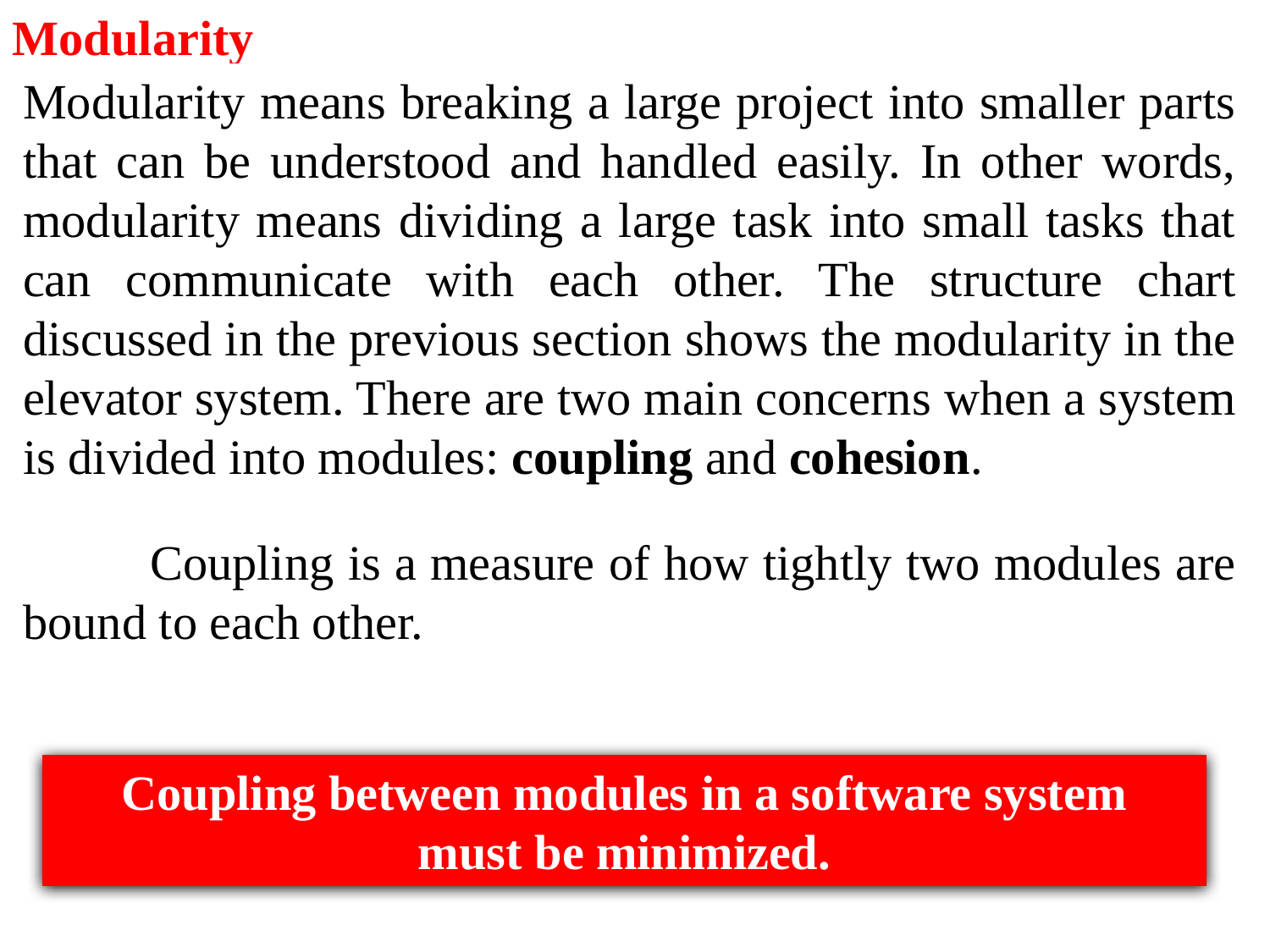

Modularity
Modularity means breaking a large project into smaller parts that can be understood and handled easily. In other words, modularity means dividing a large task into small tasks that can communicate with each other. The structure chart discussed in the previous section shows the modularity in the elevator system. There are two main concerns when a system is divided into modules: coupling and cohesion.
	Coupling is a measure of how tightly two modules are bound to each other.
Coupling between modules in a software system
must be minimized.